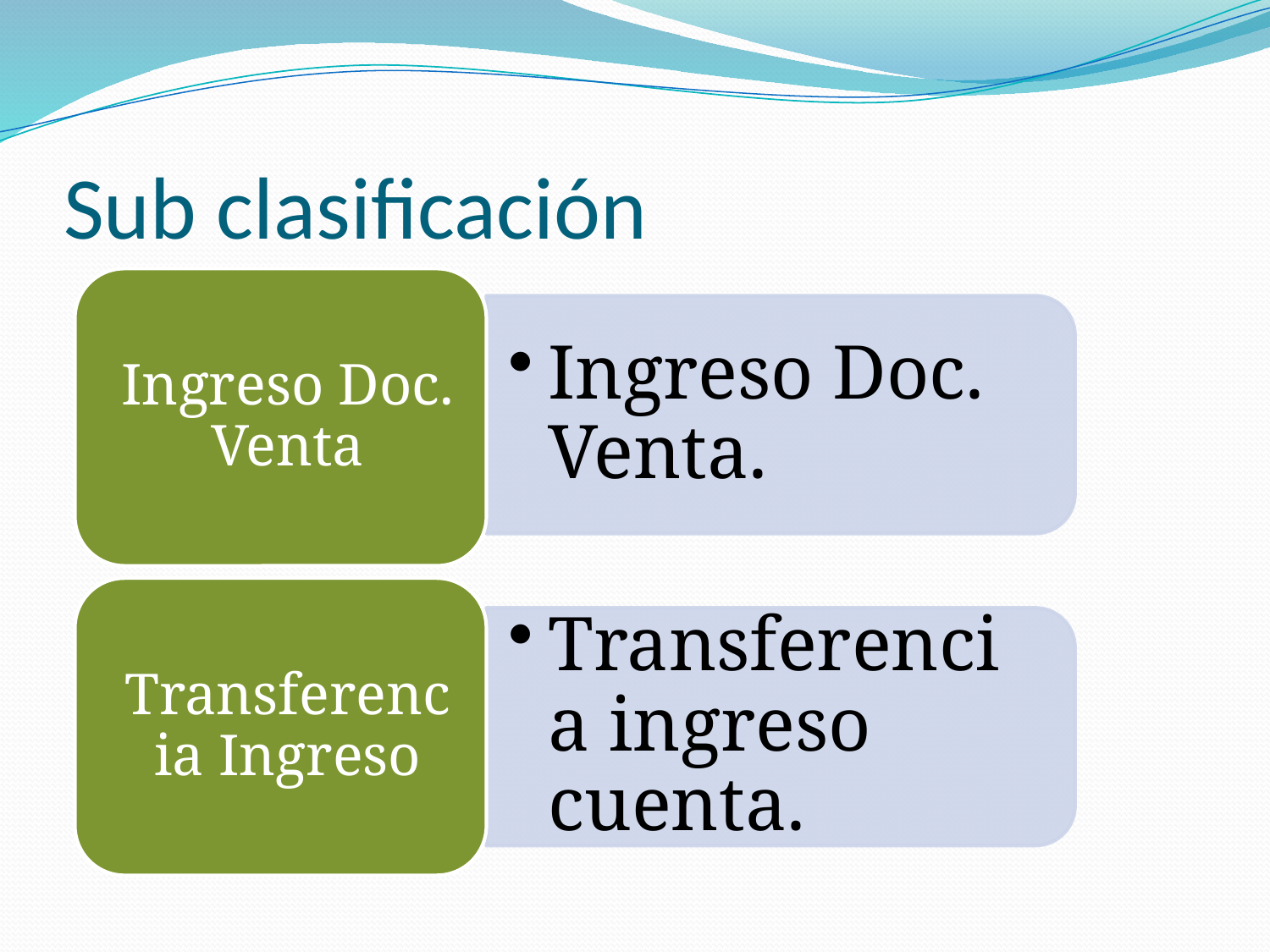

# Sub clasificación
Ingreso Doc. Venta.
Ingreso Doc. Venta
Transferencia ingreso cuenta.
Transferencia Ingreso